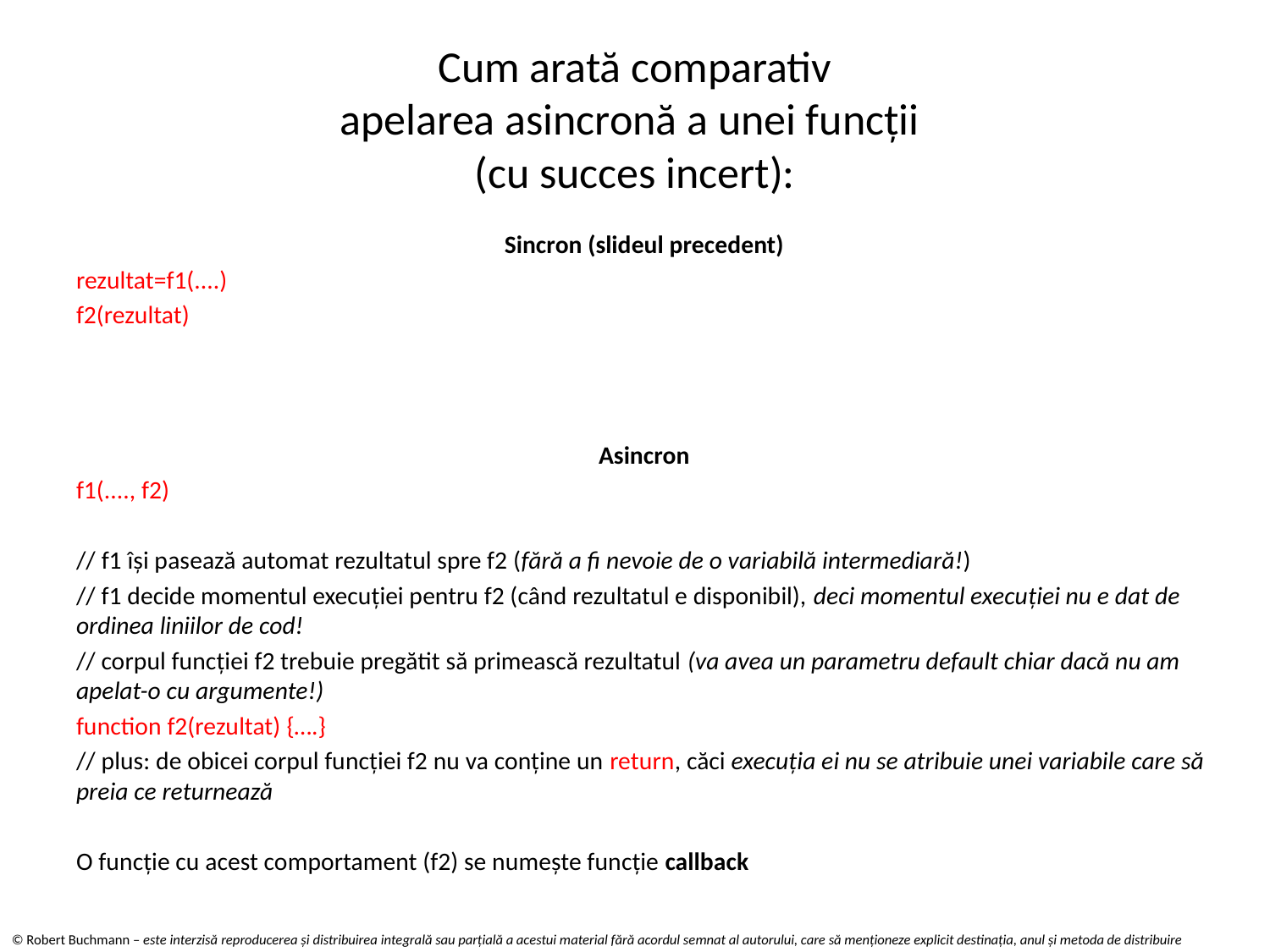

# Cum arată comparativ apelarea asincronă a unei funcții (cu succes incert):
Sincron (slideul precedent)
rezultat=f1(....)
f2(rezultat)

Asincron
f1(...., f2)

// f1 își pasează automat rezultatul spre f2 (fără a fi nevoie de o variabilă intermediară!)
// f1 decide momentul execuției pentru f2 (când rezultatul e disponibil), deci momentul execuției nu e dat de ordinea liniilor de cod!
// corpul funcției f2 trebuie pregătit să primească rezultatul (va avea un parametru default chiar dacă nu am apelat-o cu argumente!)
function f2(rezultat) {….}
// plus: de obicei corpul funcției f2 nu va conține un return, căci execuția ei nu se atribuie unei variabile care să preia ce returnează

O funcție cu acest comportament (f2) se numește funcție callback